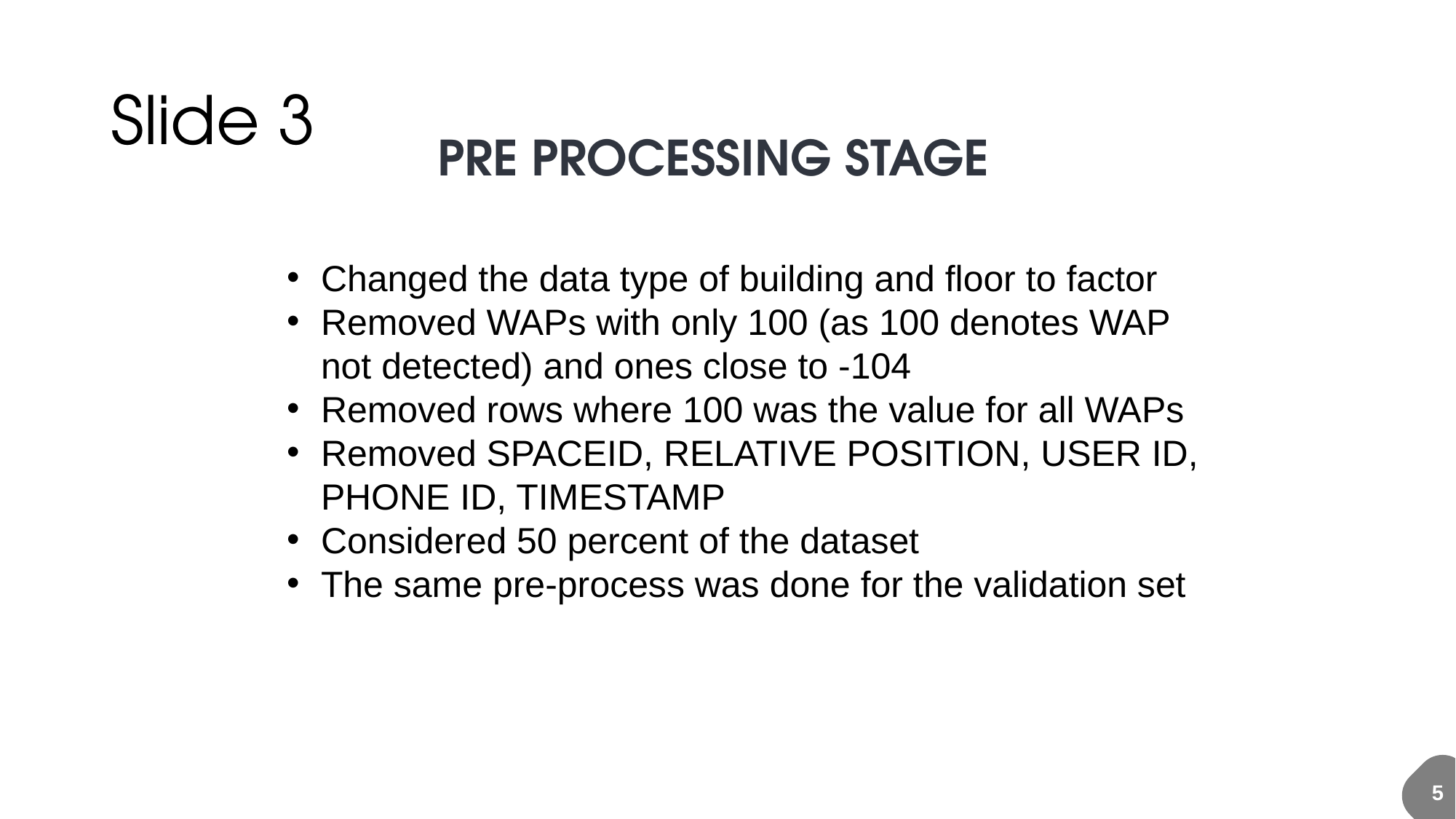

# Slide 3
PRE PROCESSING STAGE
Changed the data type of building and floor to factor
Removed WAPs with only 100 (as 100 denotes WAP not detected) and ones close to -104
Removed rows where 100 was the value for all WAPs
Removed SPACEID, RELATIVE POSITION, USER ID, PHONE ID, TIMESTAMP
Considered 50 percent of the dataset
The same pre-process was done for the validation set

5